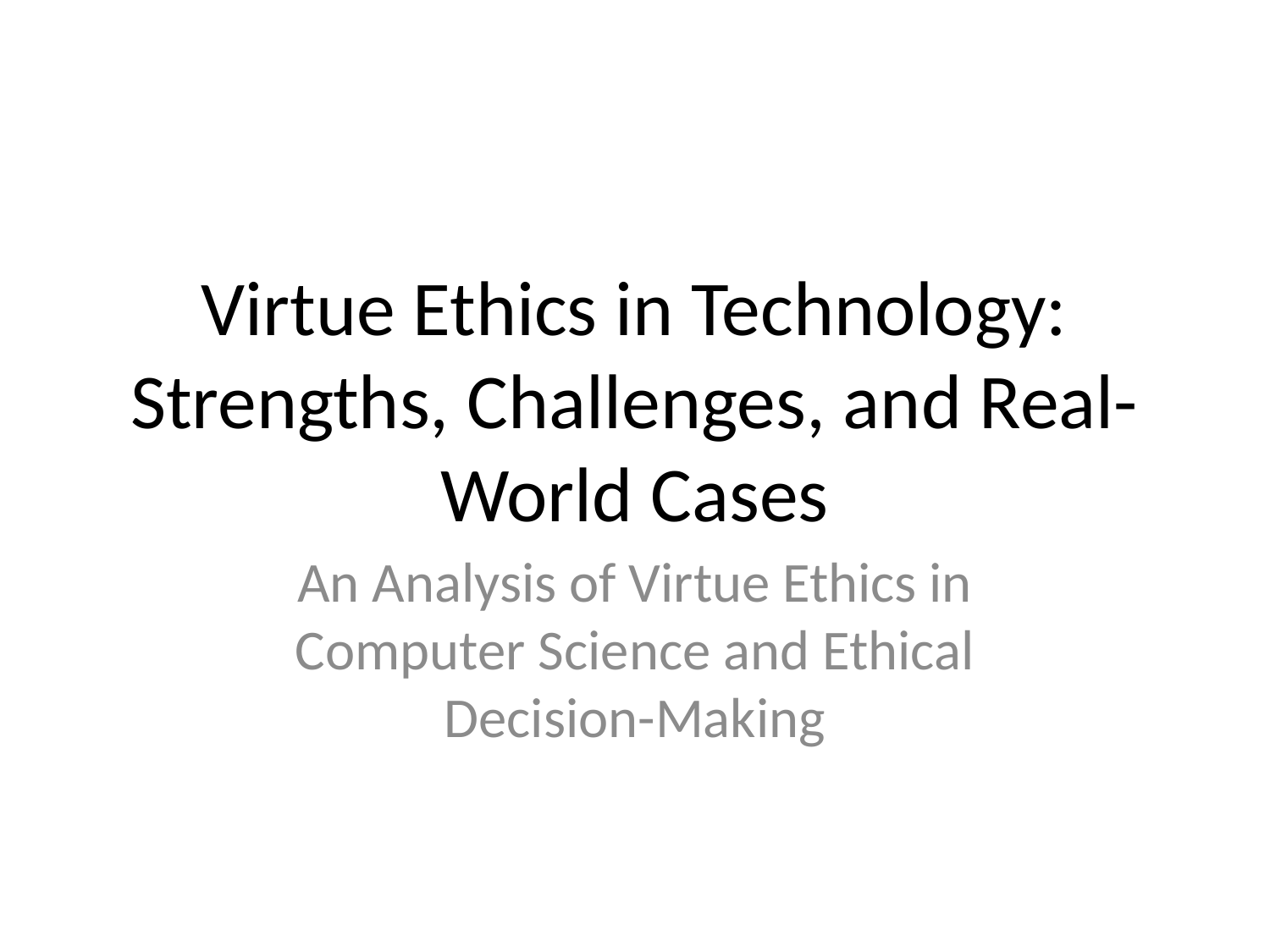

# Virtue Ethics in Technology: Strengths, Challenges, and Real-World Cases
An Analysis of Virtue Ethics in Computer Science and Ethical Decision-Making